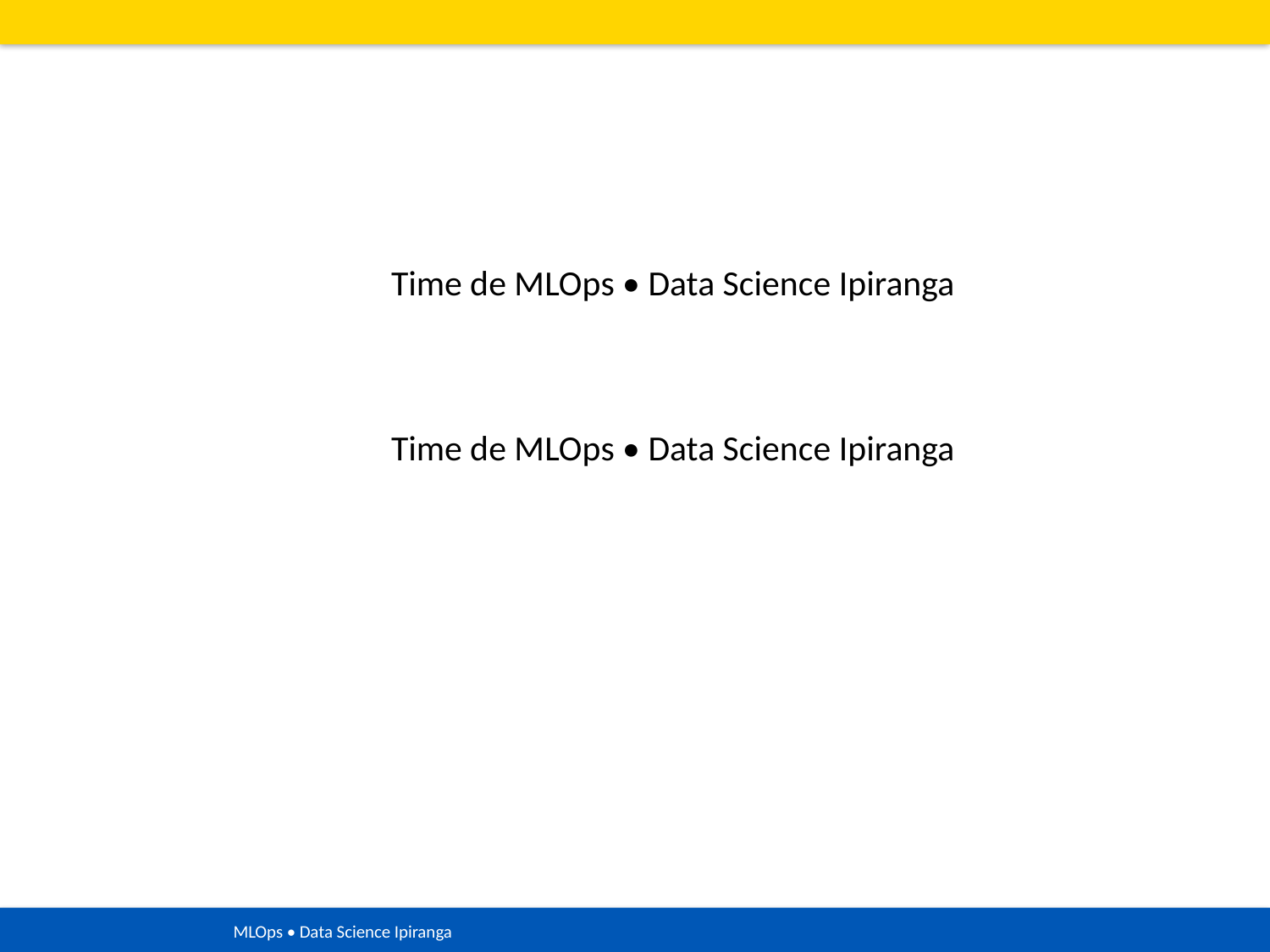

Time de MLOps • Data Science Ipiranga
Time de MLOps • Data Science Ipiranga

MLOps • Data Science Ipiranga